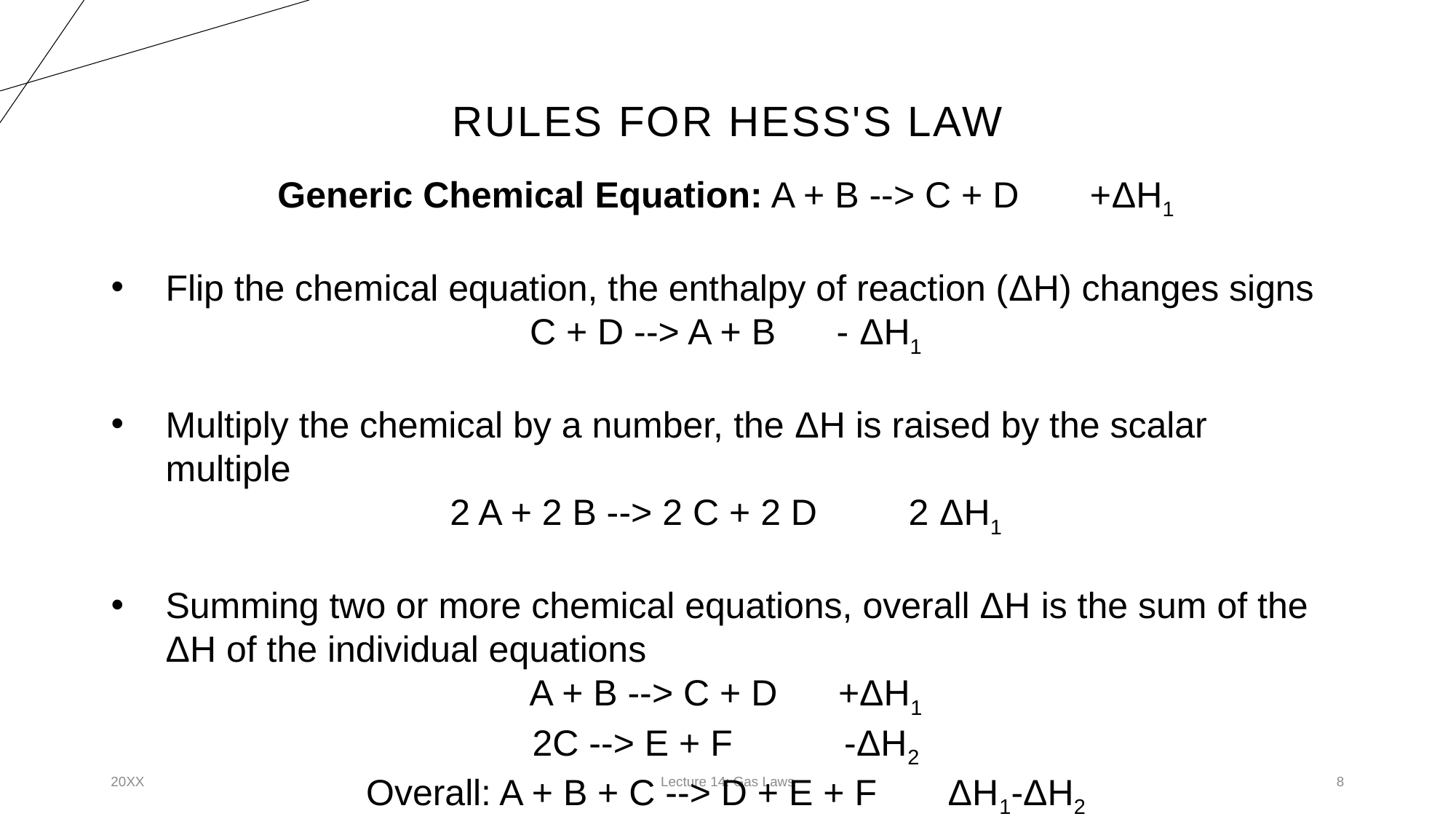

# Rules for hess's law
Generic Chemical Equation: A + B --> C + D       +ΔH1

Flip the chemical equation, the enthalpy of reaction (ΔH) changes signs
C + D --> A + B      - ΔH1

Multiply the chemical by a number, the ΔH is raised by the scalar multiple
2 A + 2 B --> 2 C + 2 D         2 ΔH1

Summing two or more chemical equations, overall ΔH is the sum of the ΔH of the individual equations
A + B --> C + D      +ΔH1
2C --> E + F           -ΔH2
Overall: A + B + C --> D + E + F       ΔH1-ΔH2
20XX
Lecture 14: Gas Laws​
8